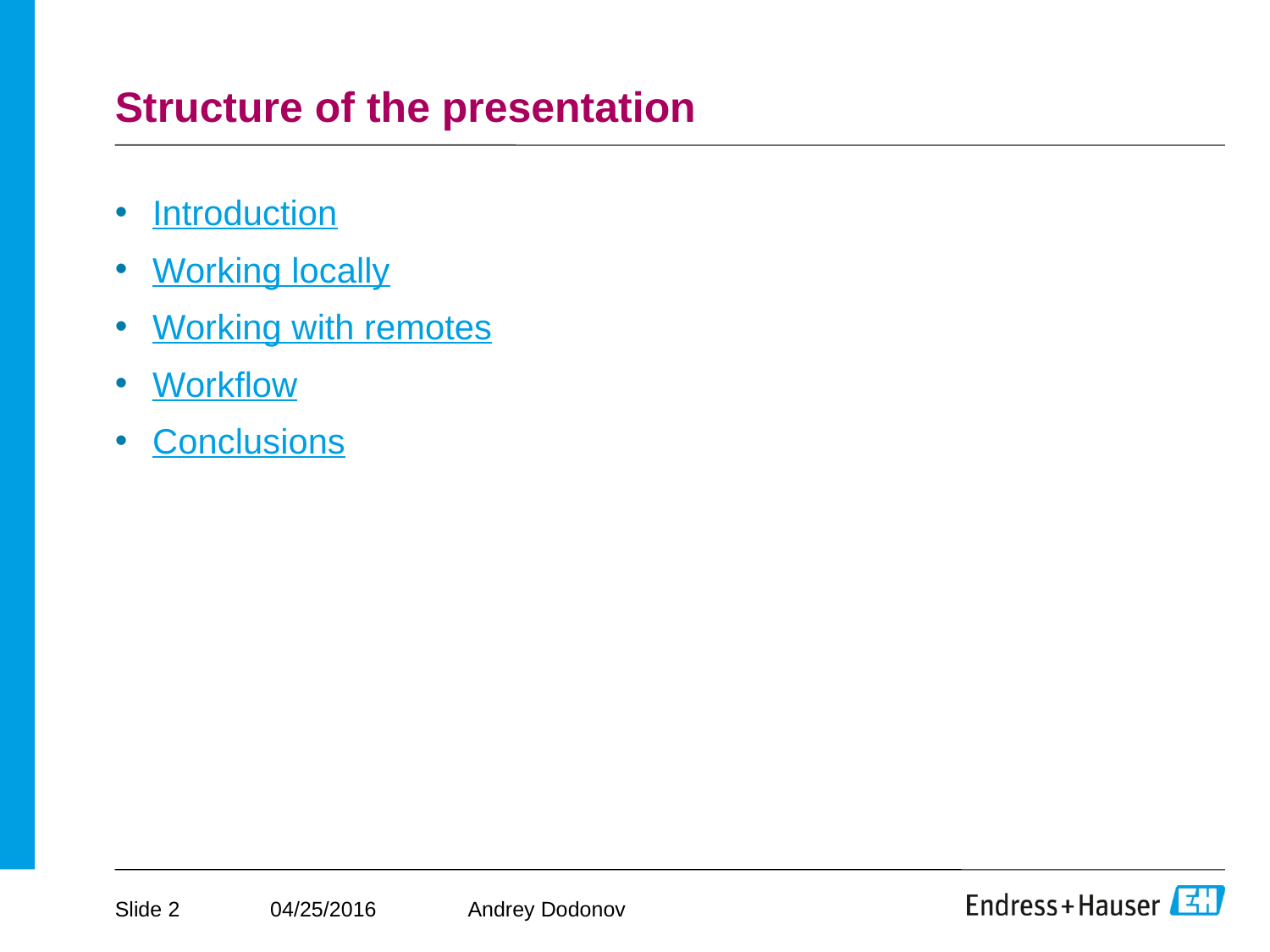

# Structure of the presentation
Introduction
Working locally
Working with remotes
Workflow
Conclusions
Slide 2
Andrey Dodonov